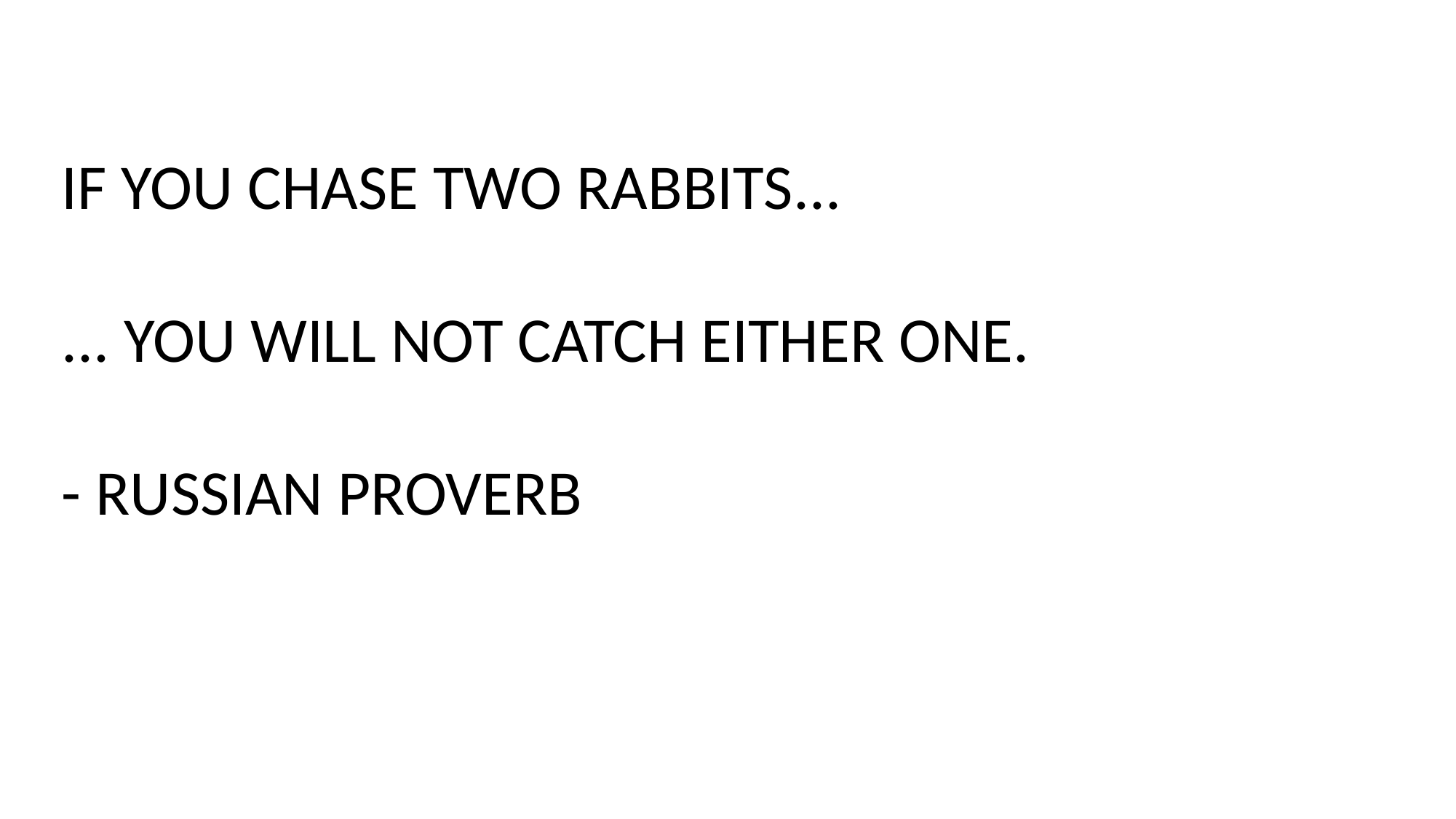

IF YOU CHASE TWO RABBITS...

... YOU WILL NOT CATCH EITHER ONE.

- RUSSIAN PROVERB